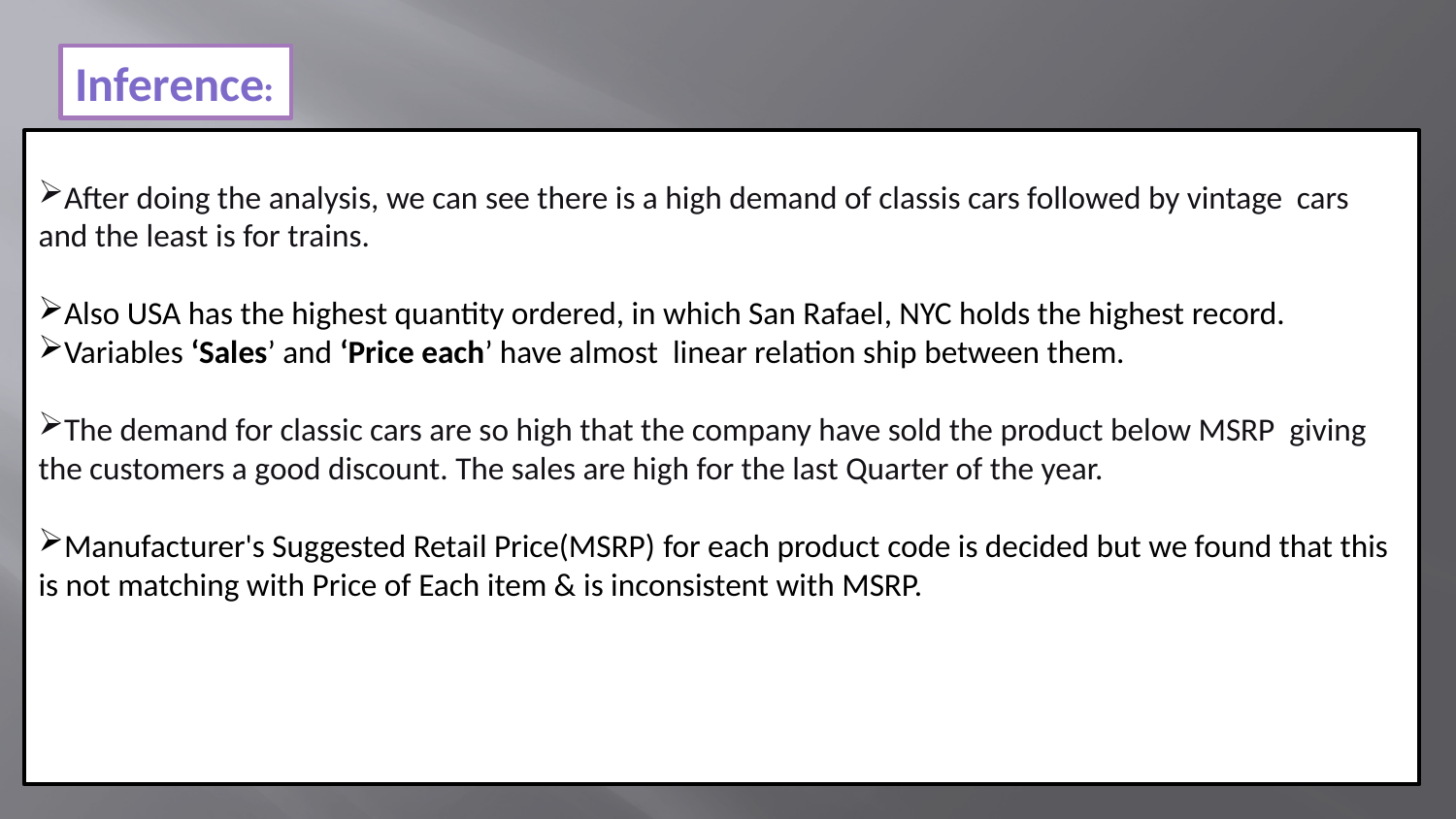

Inference:

After doing the analysis, we can see there is a high demand of classis cars followed by vintage  cars and the least is for trains.

Also USA has the highest quantity ordered, in which San Rafael, NYC holds the highest record.
Variables ‘Sales’ and ‘Price each’ have almost  linear relation ship between them.

The demand for classic cars are so high that the company have sold the product below MSRP  giving the customers a good discount. The sales are high for the last Quarter of the year.

Manufacturer's Suggested Retail Price(MSRP) for each product code is decided but we found that this is not matching with Price of Each item & is inconsistent with MSRP.